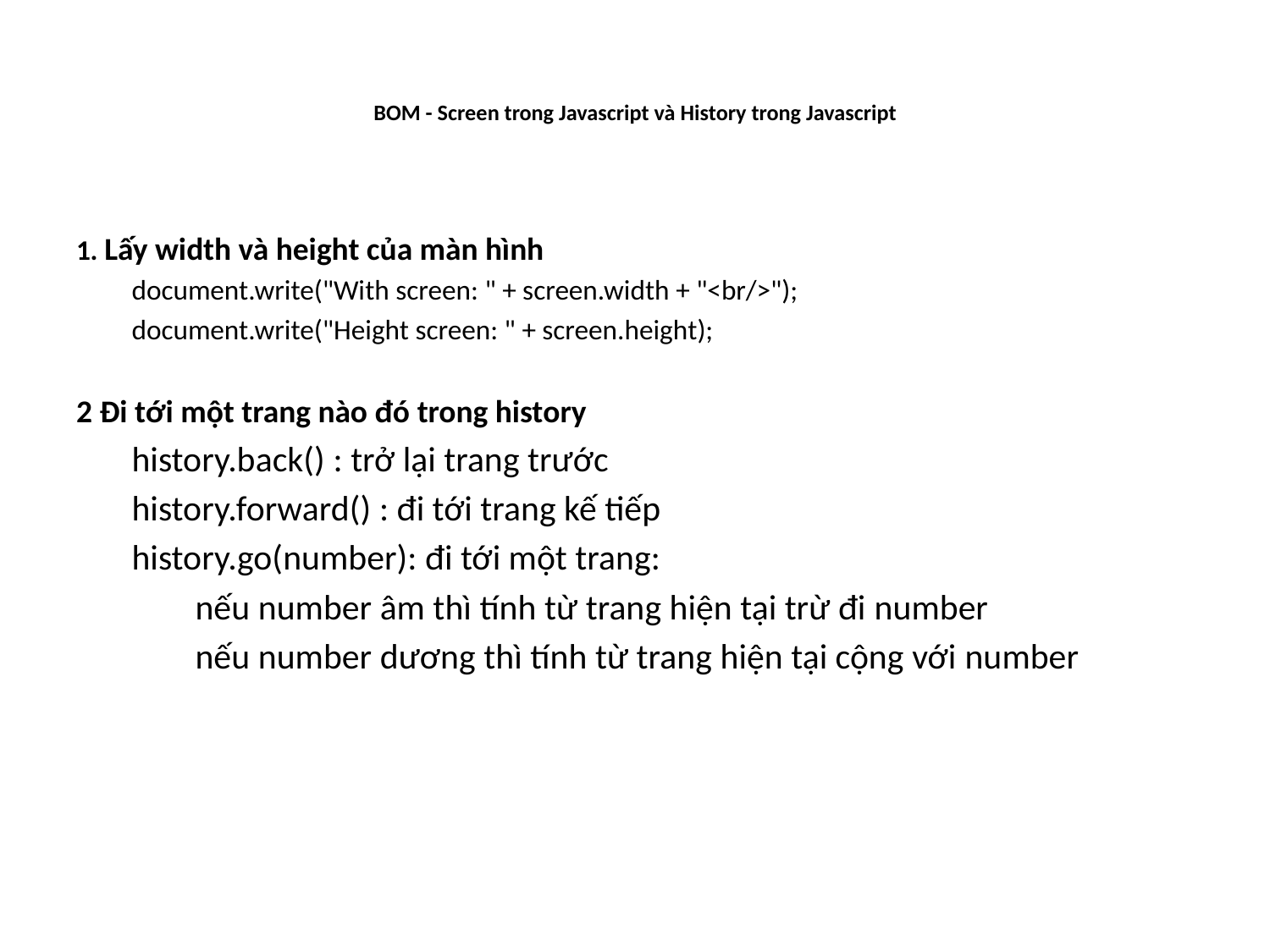

# BOM - Screen trong Javascript và History trong Javascript
1. Lấy width và height của màn hình
document.write("With screen: " + screen.width + "<br/>");
document.write("Height screen: " + screen.height);

2 Đi tới một trang nào đó trong history
history.back() : trở lại trang trước
history.forward() : đi tới trang kế tiếp
history.go(number): đi tới một trang:
nếu number âm thì tính từ trang hiện tại trừ đi number
nếu number dương thì tính từ trang hiện tại cộng với number